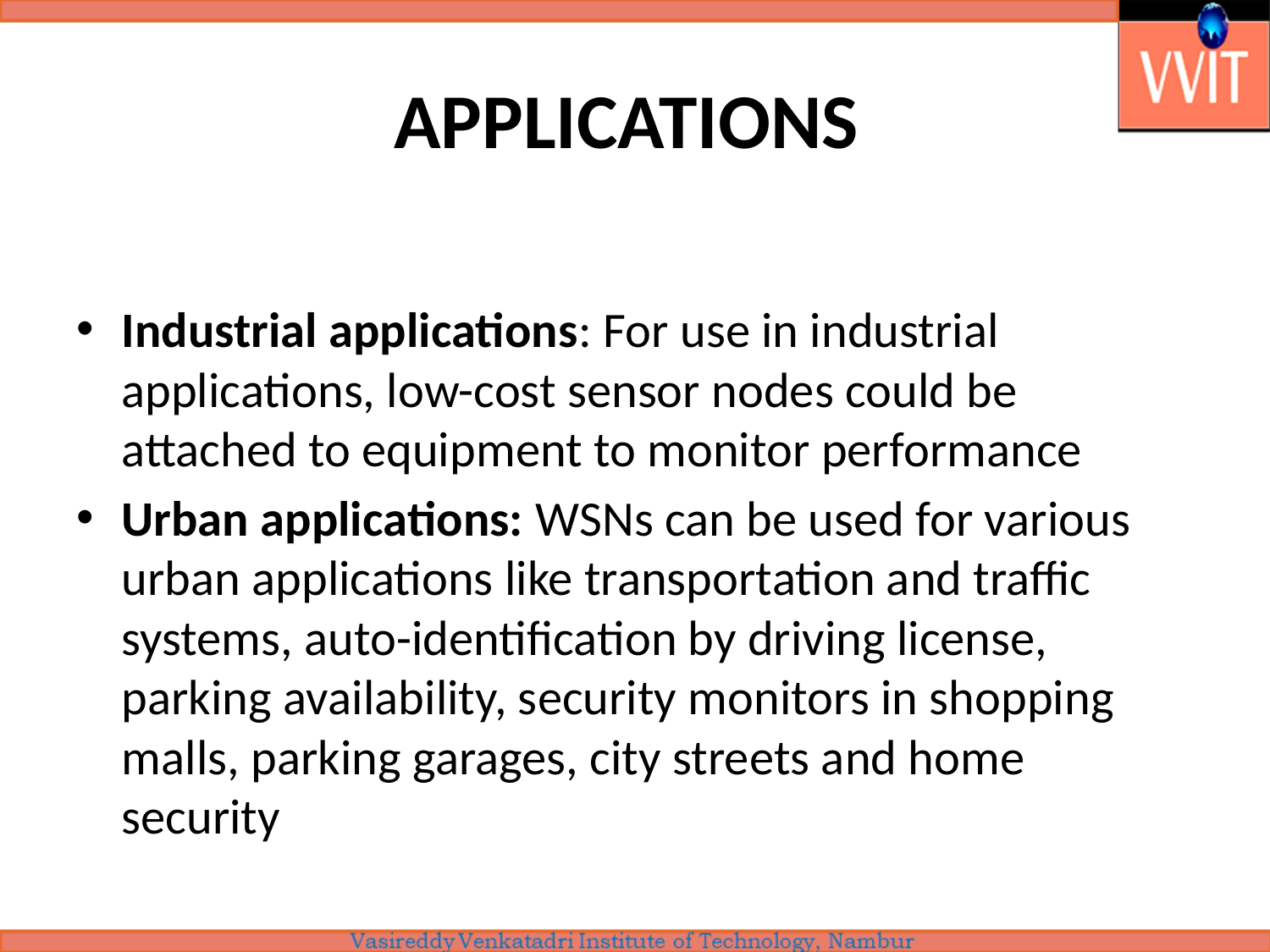

# APPLICATIONS

Industrial applications: For use in industrial applications, low-cost sensor nodes could be attached to equipment to monitor performance
Urban applications: WSNs can be used for various urban applications like transportation and traffic systems, auto-identification by driving license, parking availability, security monitors in shopping malls, parking garages, city streets and home security